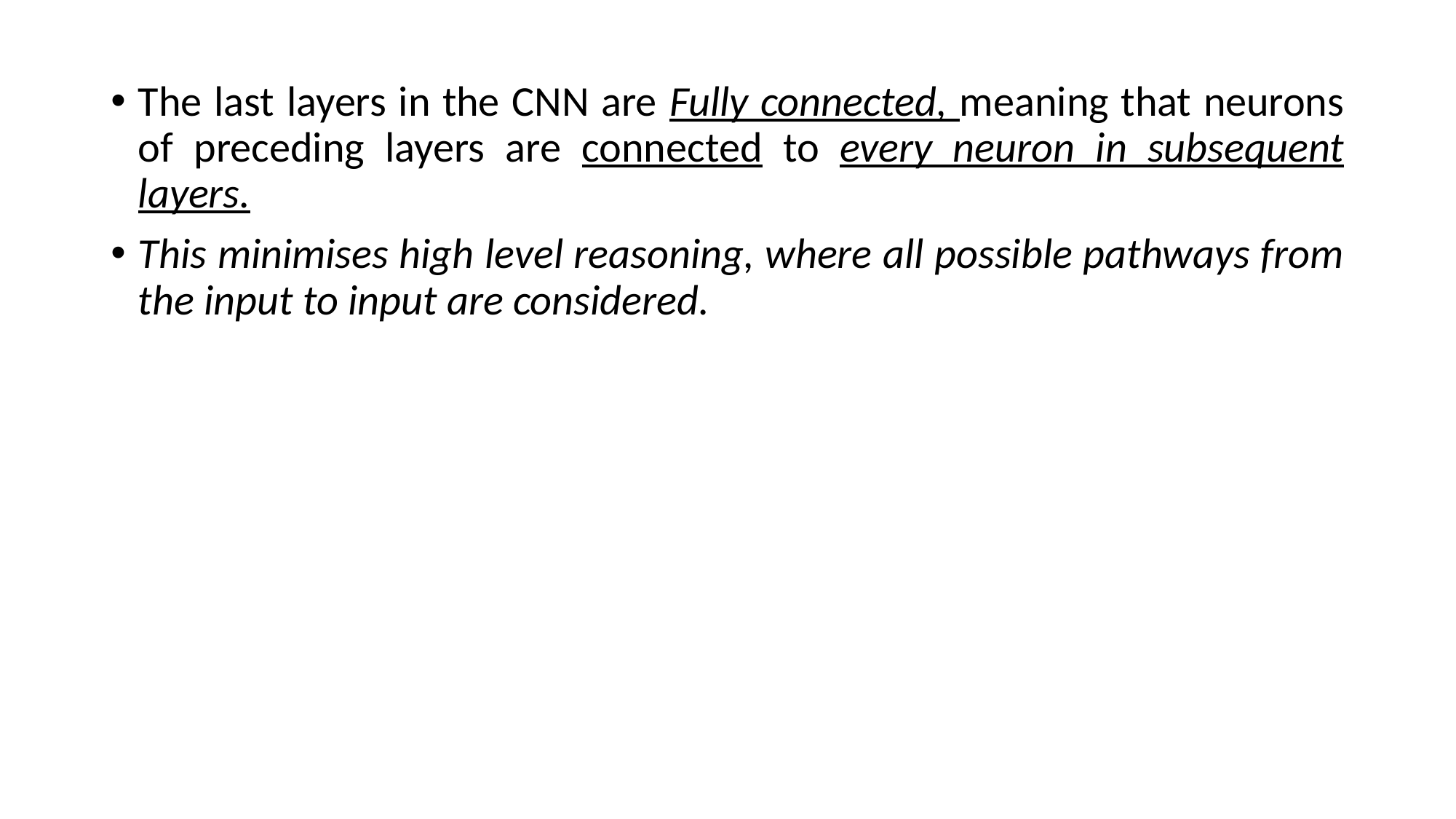

The last layers in the CNN are Fully connected, meaning that neurons of preceding layers are connected to every neuron in subsequent layers.
This minimises high level reasoning, where all possible pathways from the input to input are considered.